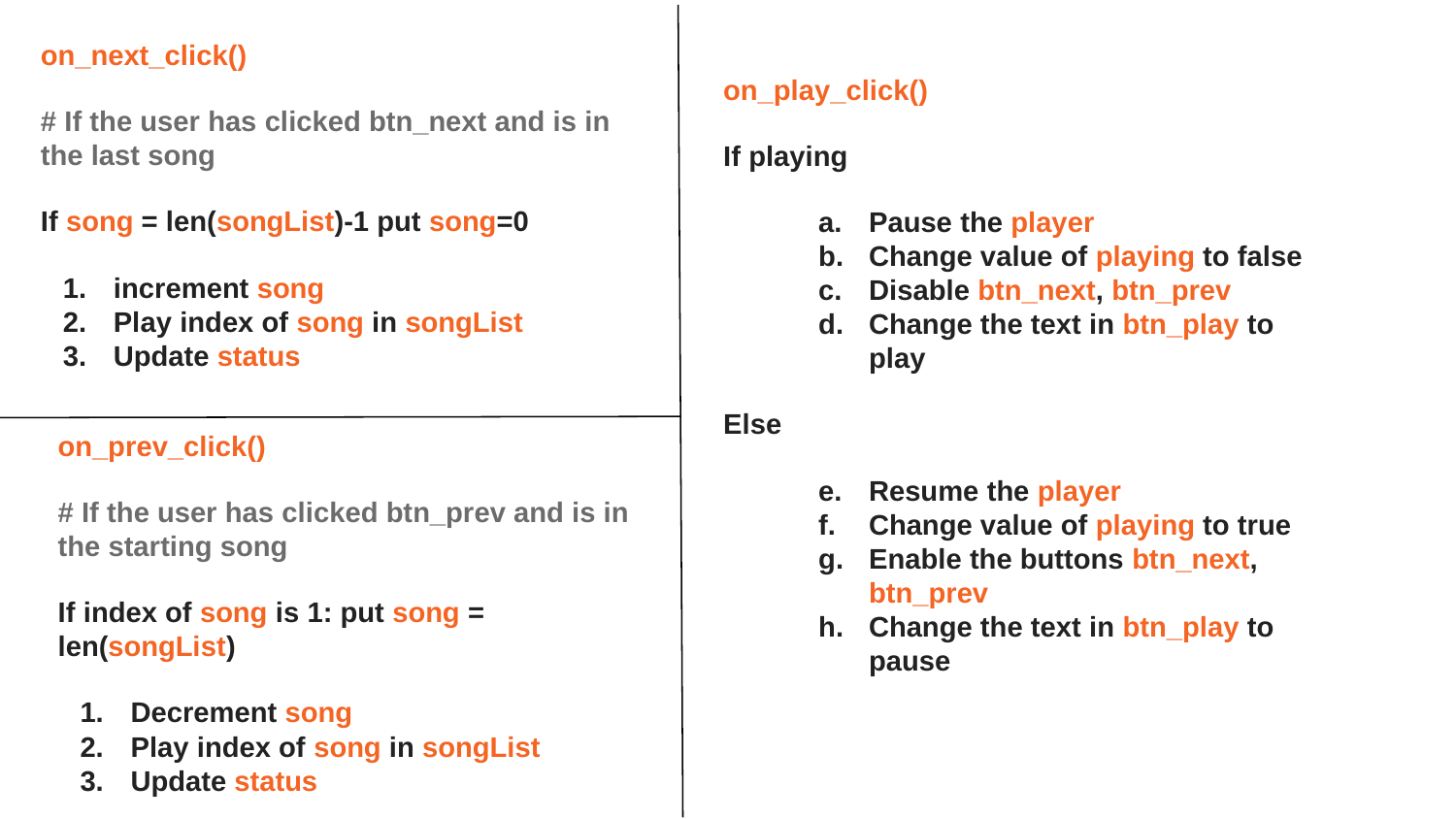

on_next_click()
# If the user has clicked btn_next and is in the last song
If song = len(songList)-1 put song=0
increment song
Play index of song in songList
Update status
on_play_click()
If playing
Pause the player
Change value of playing to false
Disable btn_next, btn_prev
Change the text in btn_play to play
Else
Resume the player
Change value of playing to true
Enable the buttons btn_next, btn_prev
Change the text in btn_play to pause
on_prev_click()
# If the user has clicked btn_prev and is in the starting song
If index of song is 1: put song = len(songList)
Decrement song
Play index of song in songList
Update status